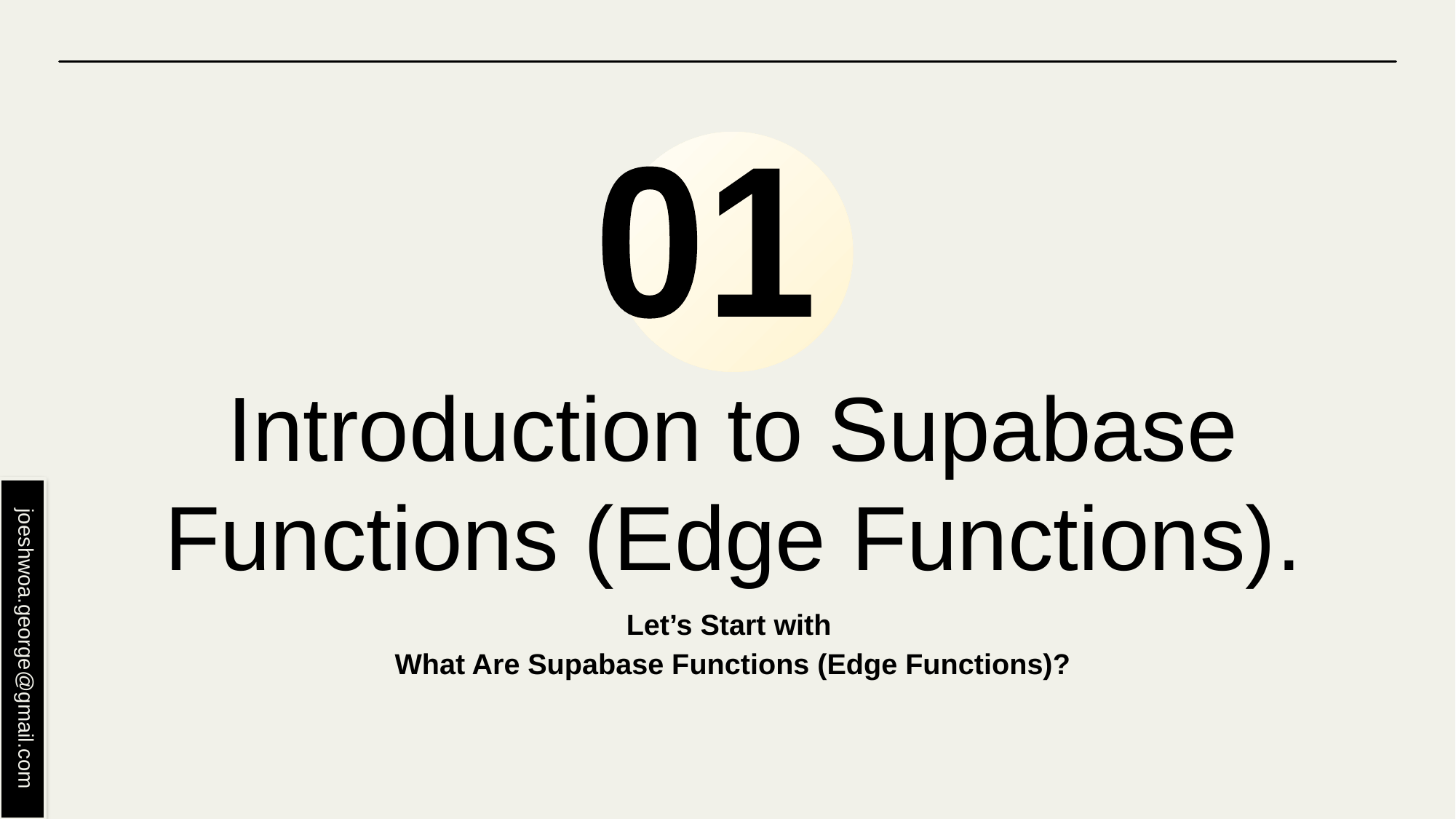

01
# Introduction to Supabase Functions (Edge Functions).
Let’s Start with
What Are Supabase Functions (Edge Functions)?
joeshwoa.george@gmail.com